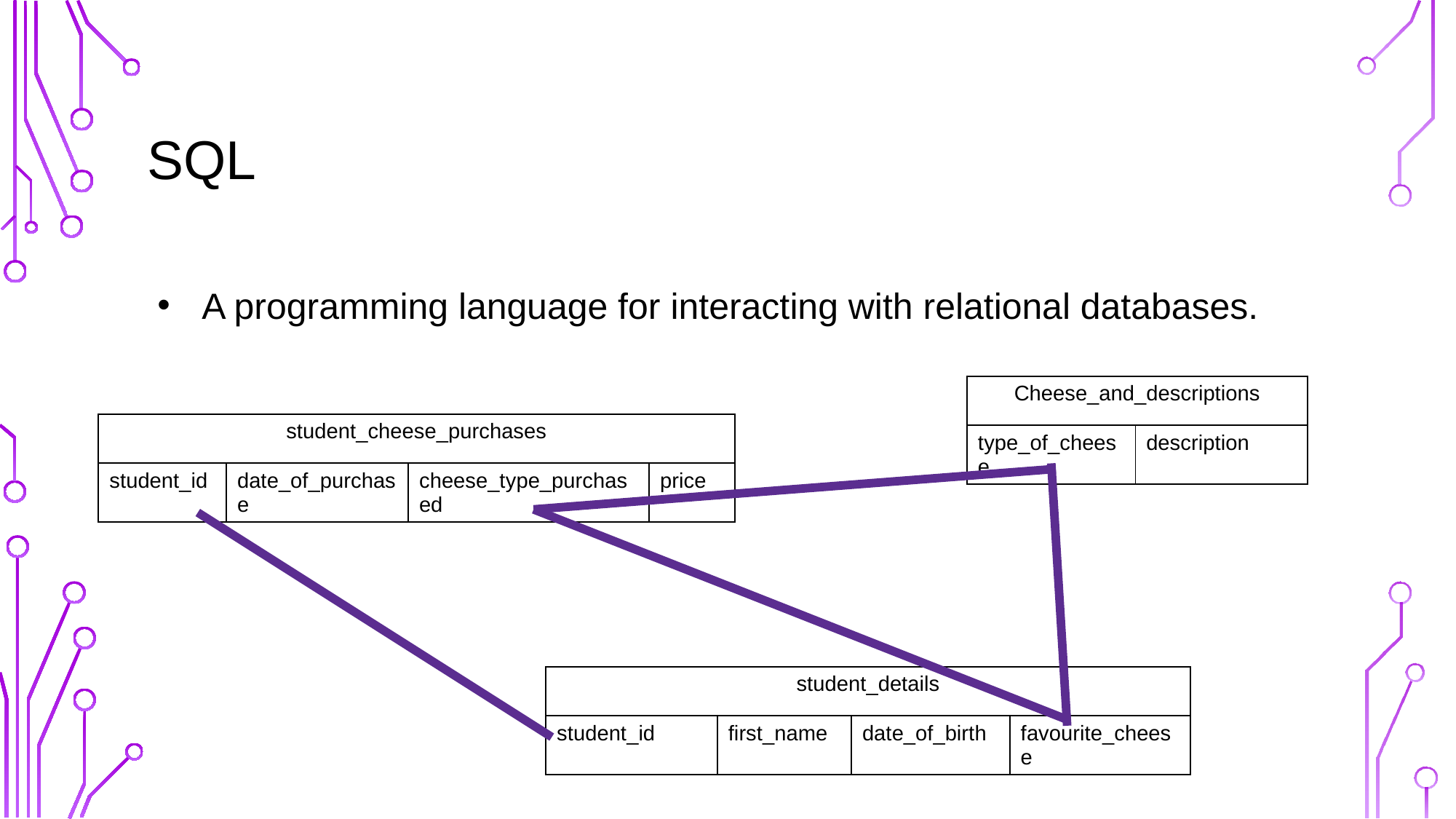

# SQL

A programming language for interacting with relational databases.

| Cheese\_and\_descriptions |  |
| --- | --- |
| type\_of\_cheese | description |
| student\_cheese\_purchases |  |  |  |
| --- | --- | --- | --- |
| student\_id | date\_of\_purchase | cheese\_type\_purchased | price |

| student\_details |  |  |  |
| --- | --- | --- | --- |
| student\_id | first\_name | date\_of\_birth | favourite\_cheese |